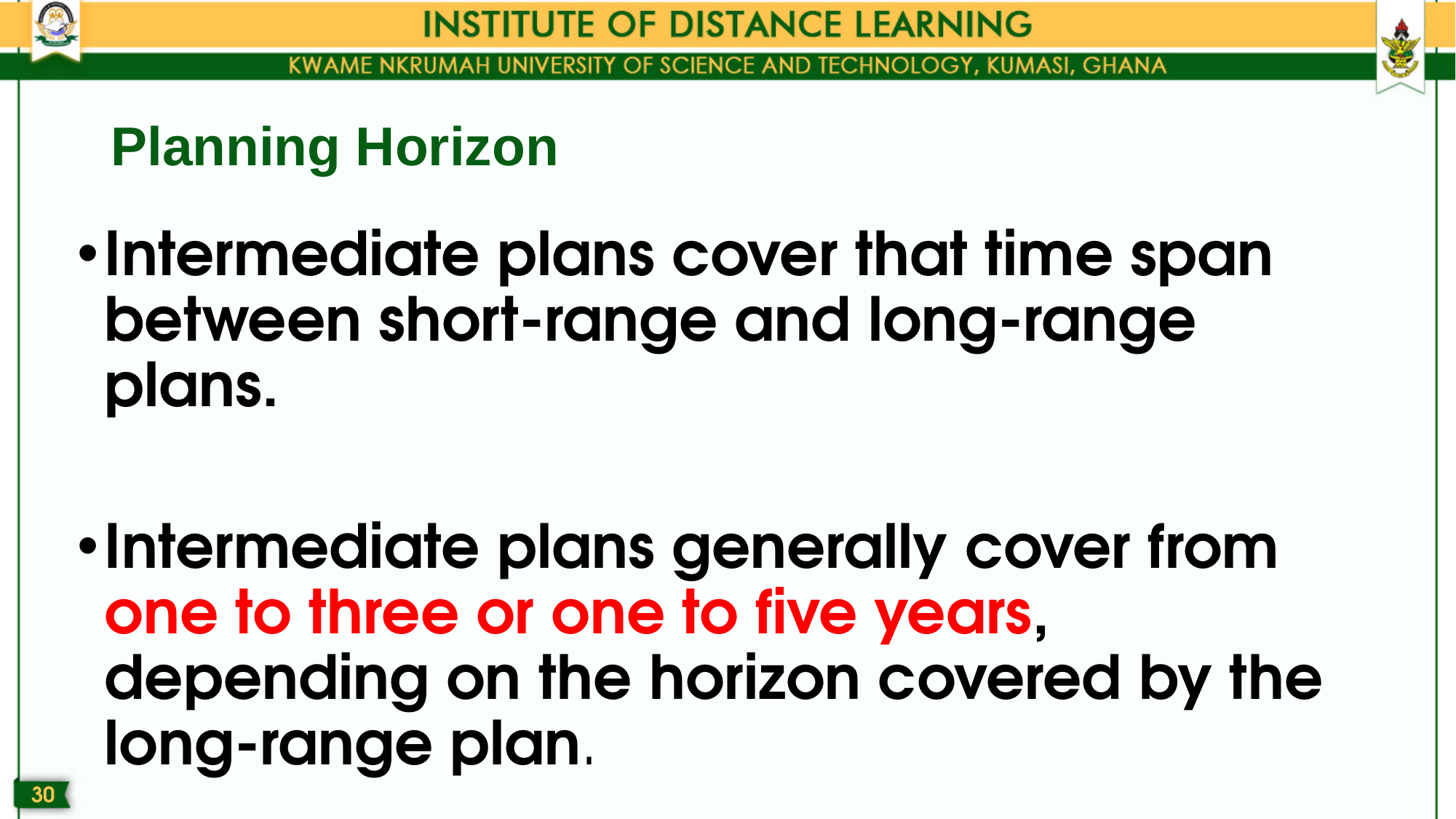

# Planning Horizon
Intermediate plans cover that time span between short-range and long-range plans.

Intermediate plans generally cover from one to three or one to five years, depending on the horizon covered by the long-range plan.
30